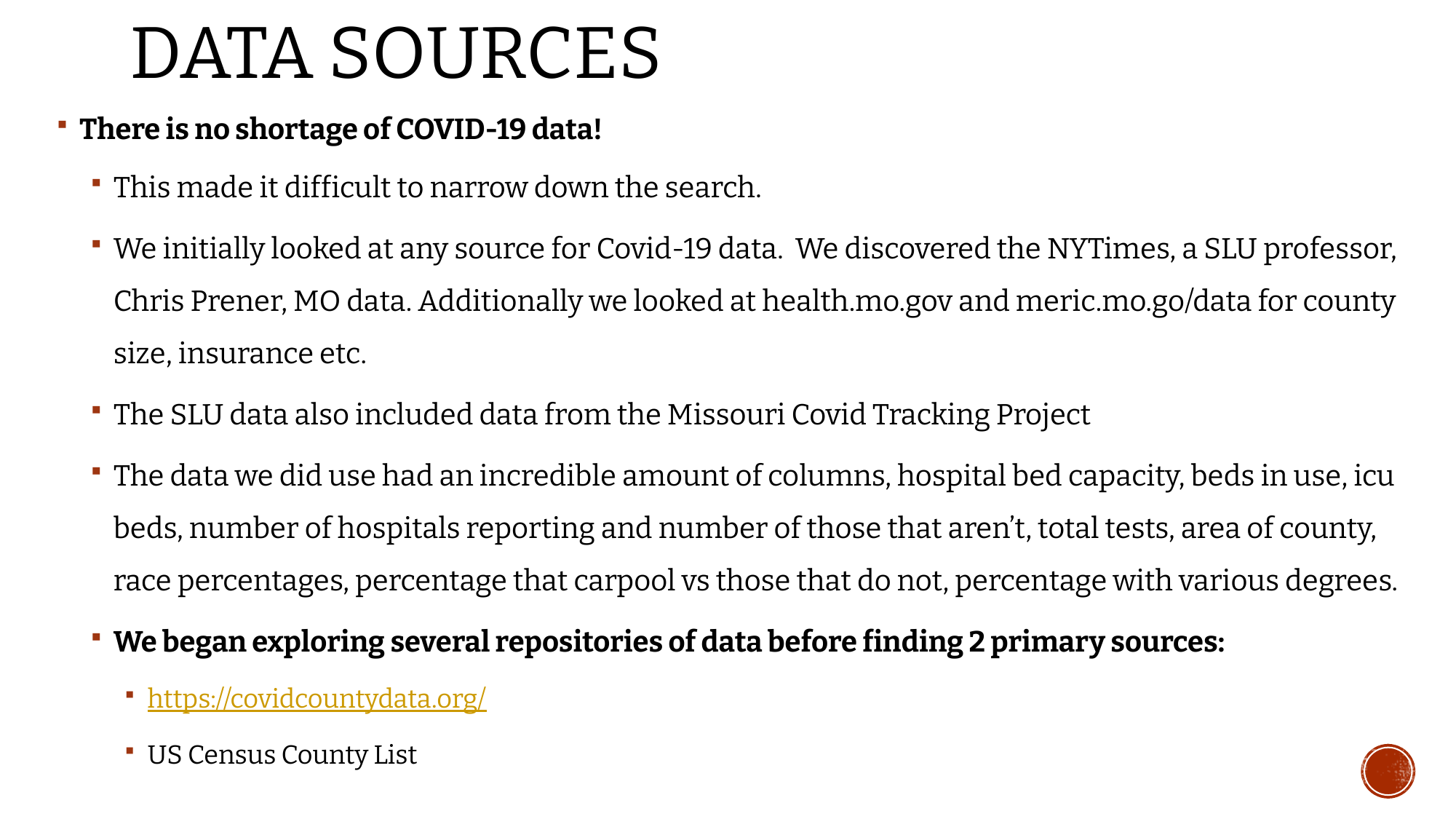

# Data sources
There is no shortage of COVID-19 data!
This made it difficult to narrow down the search.
We initially looked at any source for Covid-19 data.  We discovered the NYTimes, a SLU professor, Chris Prener, MO data. Additionally we looked at health.mo.gov and meric.mo.go/data for county size, insurance etc.
The SLU data also included data from the Missouri Covid Tracking Project
The data we did use had an incredible amount of columns, hospital bed capacity, beds in use, icu beds, number of hospitals reporting and number of those that aren’t, total tests, area of county, race percentages, percentage that carpool vs those that do not, percentage with various degrees.
We began exploring several repositories of data before finding 2 primary sources:
https://covidcountydata.org/
US Census County List